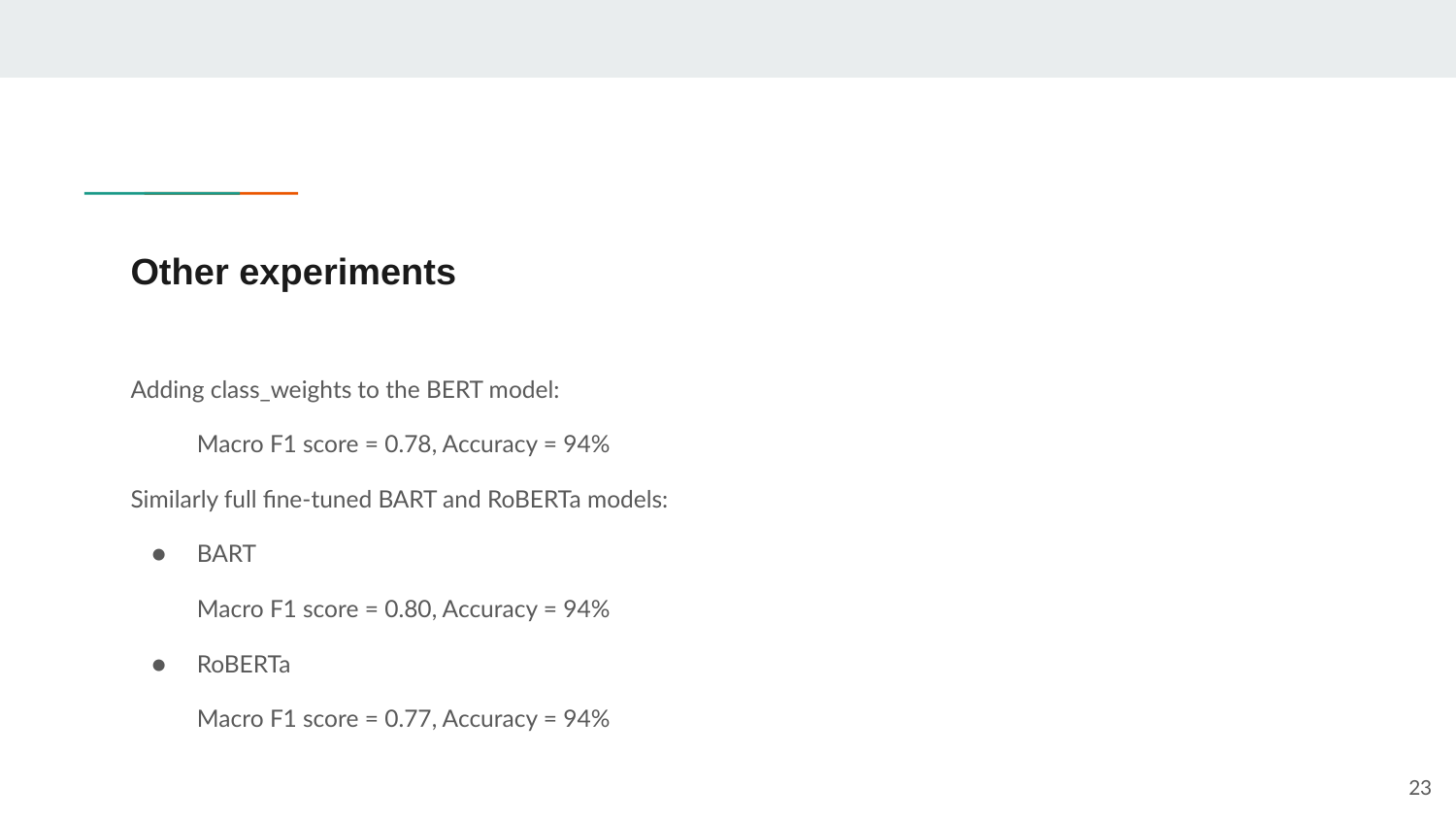

Other experiments

Adding class_weights to the BERT model:
Macro F1 score = 0.78, Accuracy = 94%
Similarly full fine-tuned BART and RoBERTa models:
BART
Macro F1 score = 0.80, Accuracy = 94%
RoBERTa
Macro F1 score = 0.77, Accuracy = 94%
23